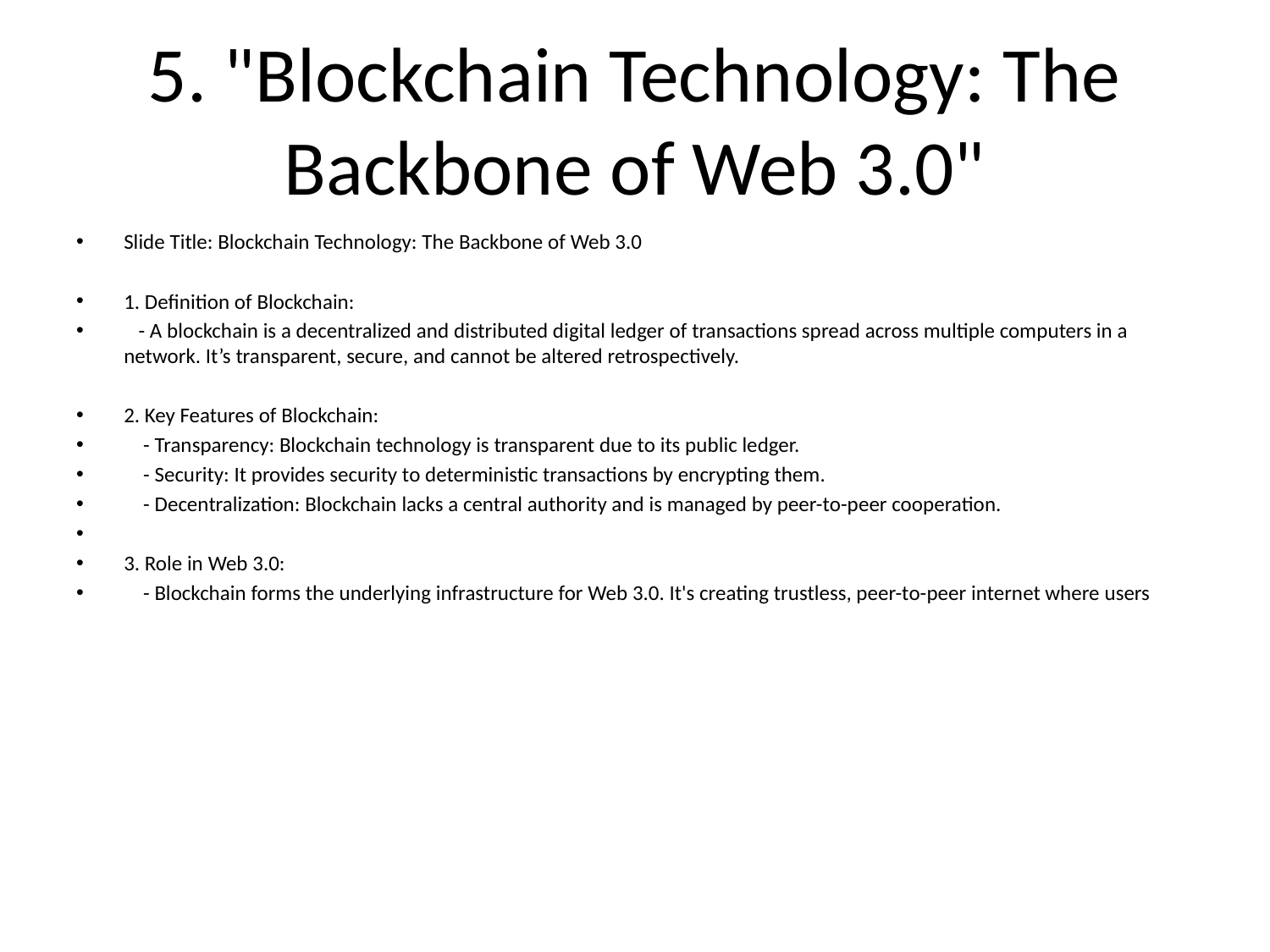

# 5. "Blockchain Technology: The Backbone of Web 3.0"
Slide Title: Blockchain Technology: The Backbone of Web 3.0

1. Definition of Blockchain:
   - A blockchain is a decentralized and distributed digital ledger of transactions spread across multiple computers in a network. It’s transparent, secure, and cannot be altered retrospectively.

2. Key Features of Blockchain:
    - Transparency: Blockchain technology is transparent due to its public ledger.
    - Security: It provides security to deterministic transactions by encrypting them.
    - Decentralization: Blockchain lacks a central authority and is managed by peer-to-peer cooperation.

3. Role in Web 3.0:
    - Blockchain forms the underlying infrastructure for Web 3.0. It's creating trustless, peer-to-peer internet where users